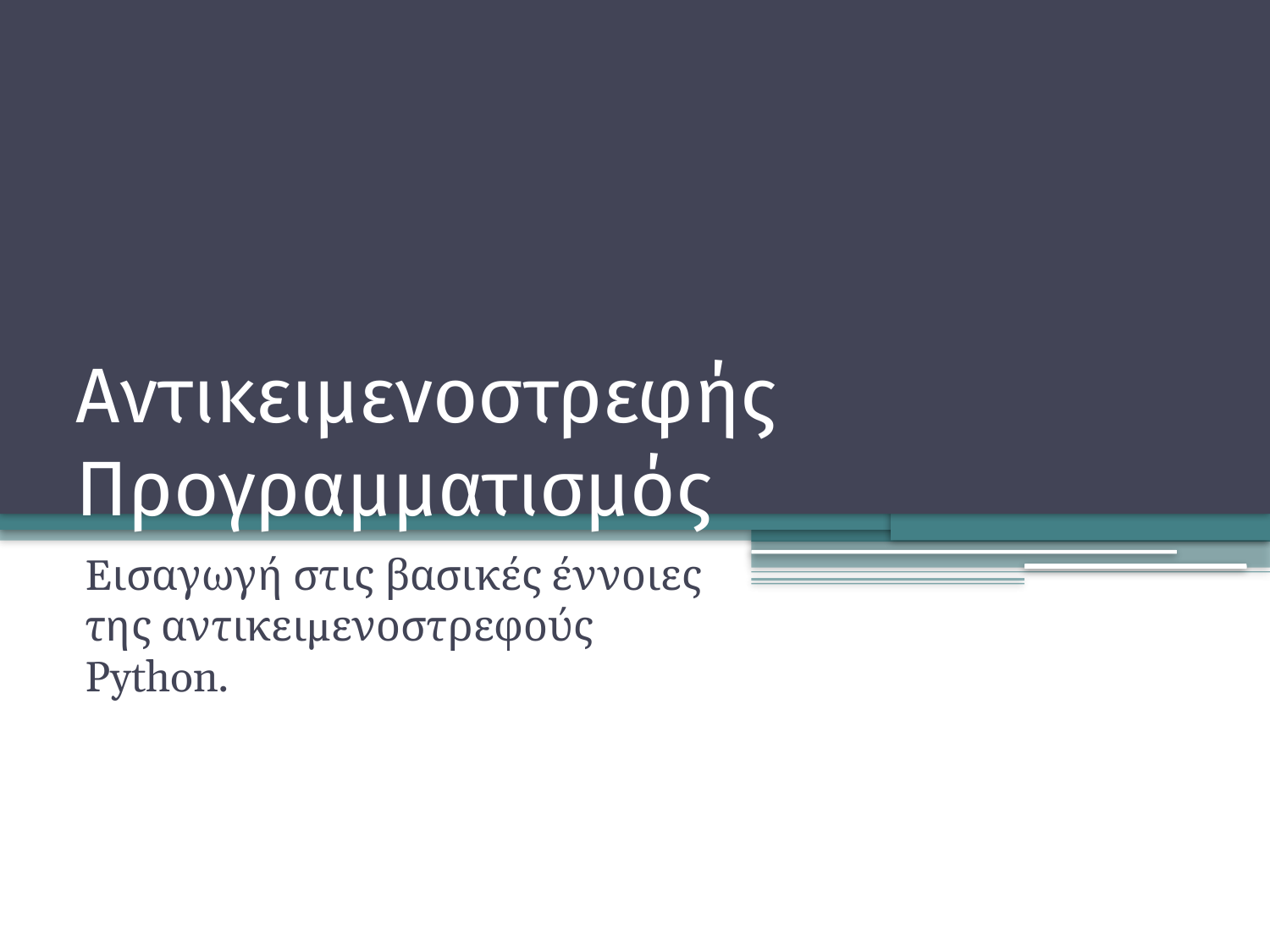

# Αντικειμενοστρεφής Προγραμματισμός
Εισαγωγή στις βασικές έννοιες της αντικειμενοστρεφούς Python.